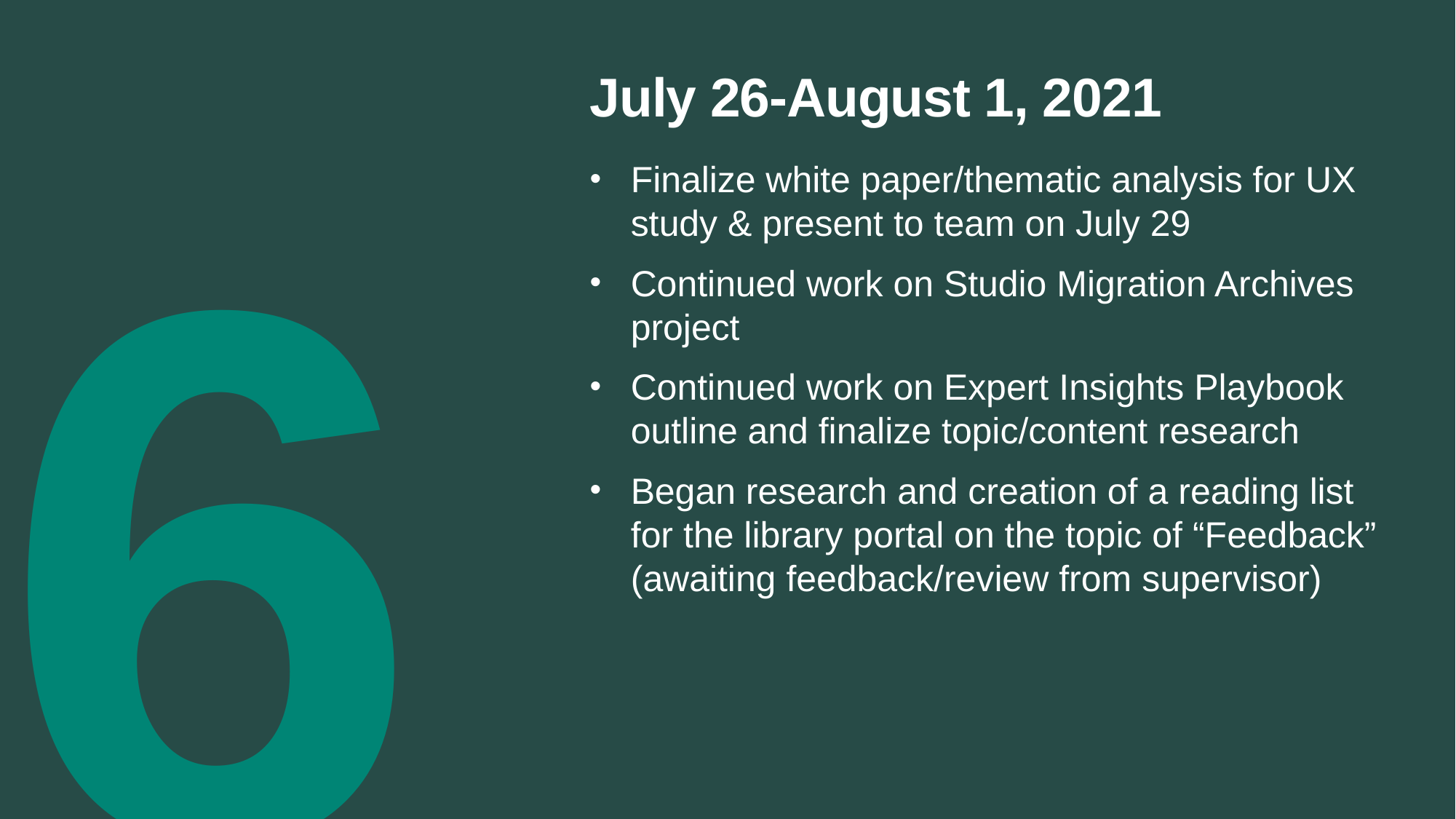

# July 26-August 1, 2021
Finalize white paper/thematic analysis for UX study & present to team on July 29
Continued work on Studio Migration Archives project
Continued work on Expert Insights Playbook outline and finalize topic/content research
Began research and creation of a reading list for the library portal on the topic of “Feedback” (awaiting feedback/review from supervisor)